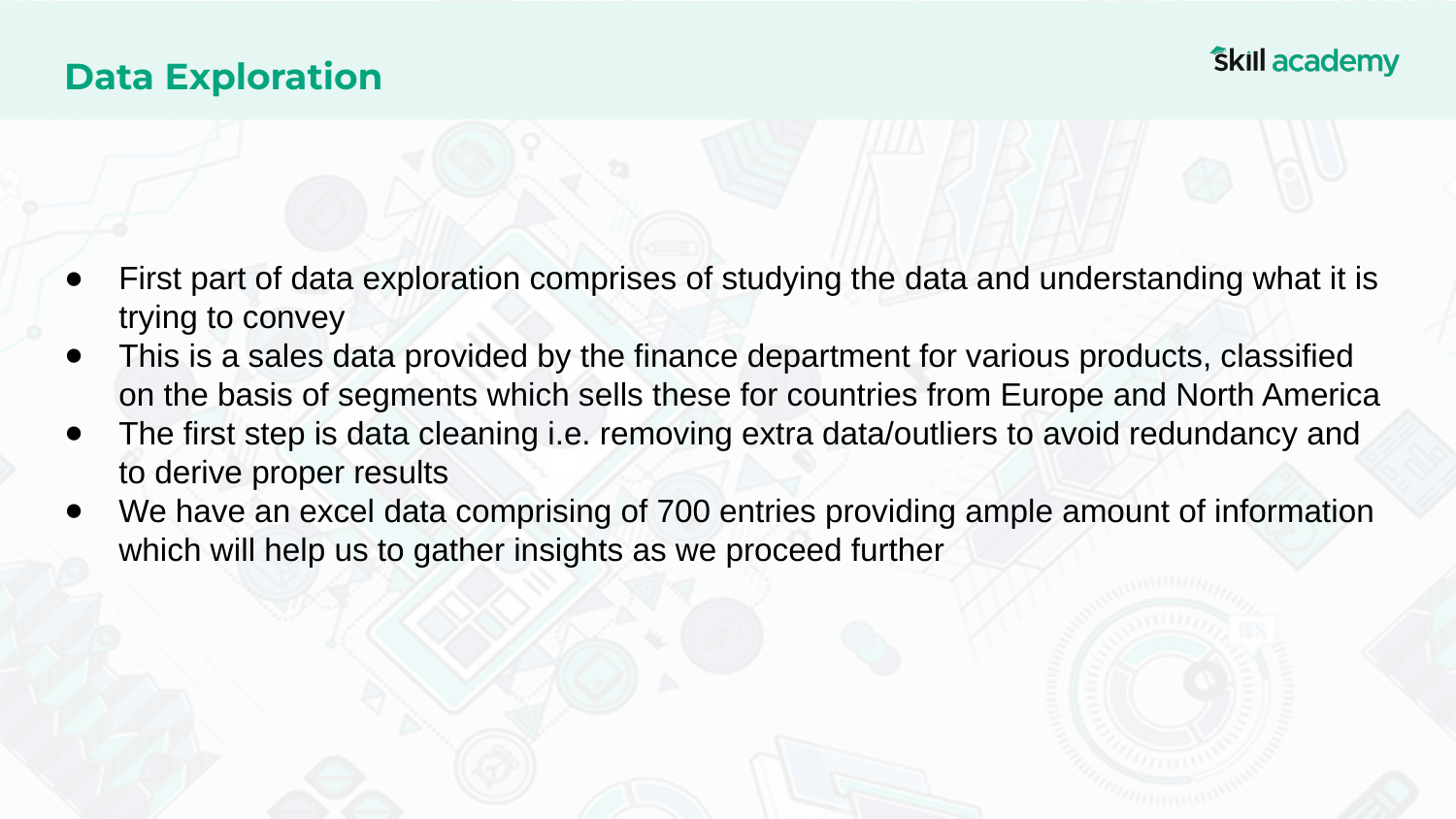

# Data Exploration
First part of data exploration comprises of studying the data and understanding what it is trying to convey
This is a sales data provided by the finance department for various products, classified on the basis of segments which sells these for countries from Europe and North America
The first step is data cleaning i.e. removing extra data/outliers to avoid redundancy and to derive proper results
We have an excel data comprising of 700 entries providing ample amount of information which will help us to gather insights as we proceed further